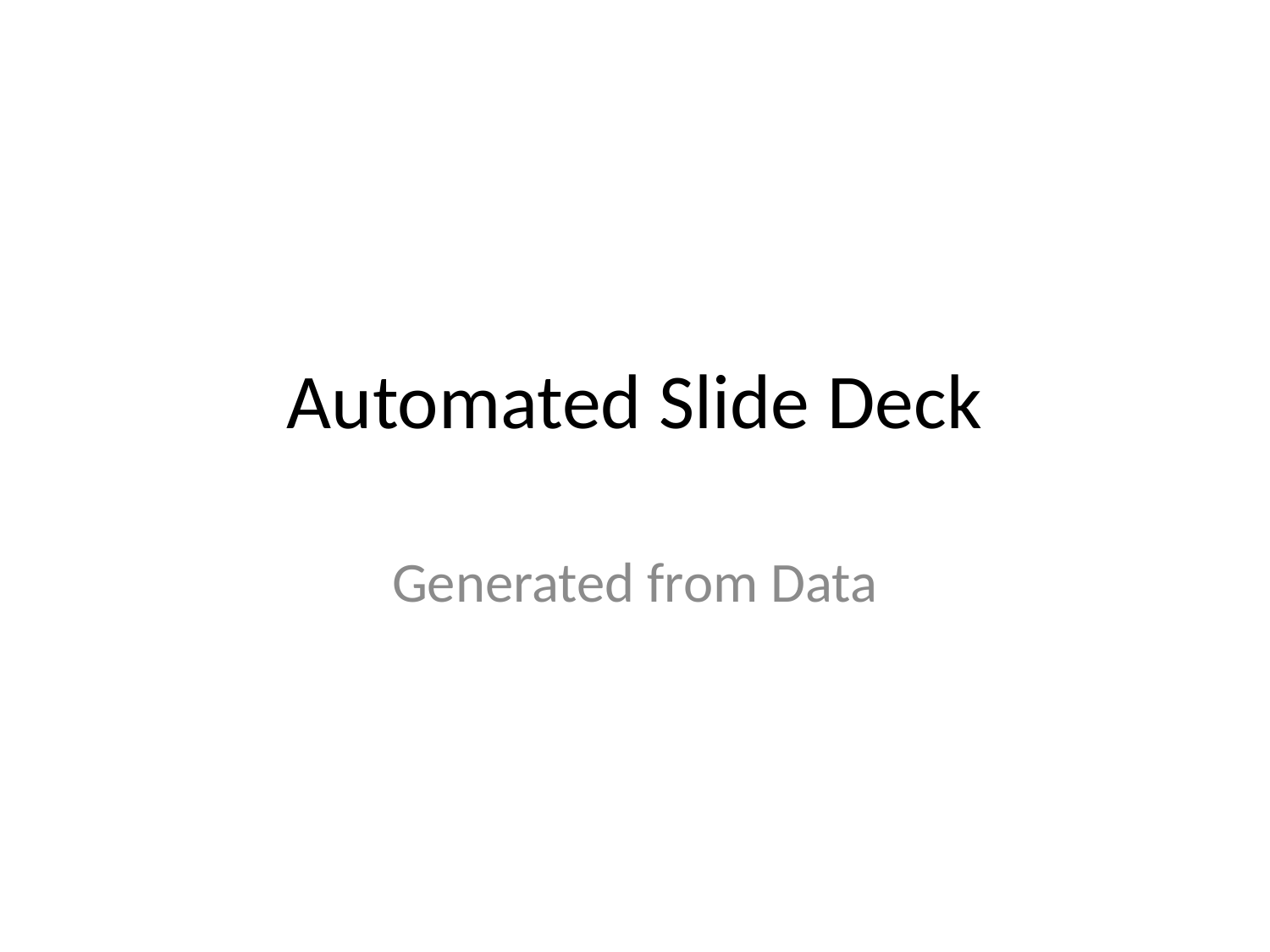

# Automated Slide Deck
Generated from Data